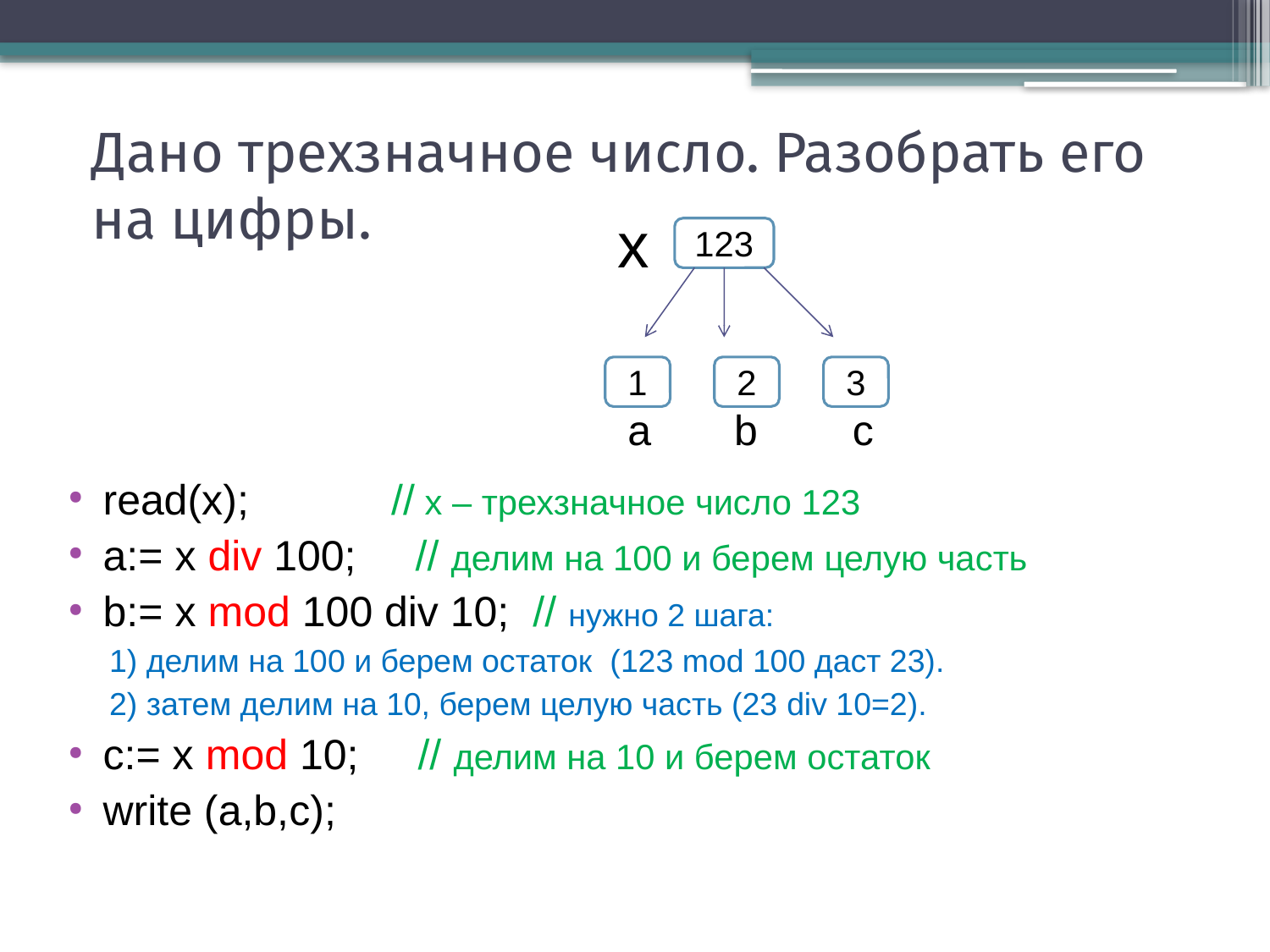

# Дано трехзначное число. Разобрать его на цифры.
x
123
1
2
3
а       b        c
read(x);            // х – трехзначное число 123
a:= x div 100;     // делим на 100 и берем целую часть
b:= x mod 100 div 10;  // нужно 2 шага:
1) делим на 100 и берем остаток  (123 mod 100 даст 23).
2) затем делим на 10, берем целую часть (23 div 10=2).
с:= x mod 10;     // делим на 10 и берем остаток
write (a,b,с);